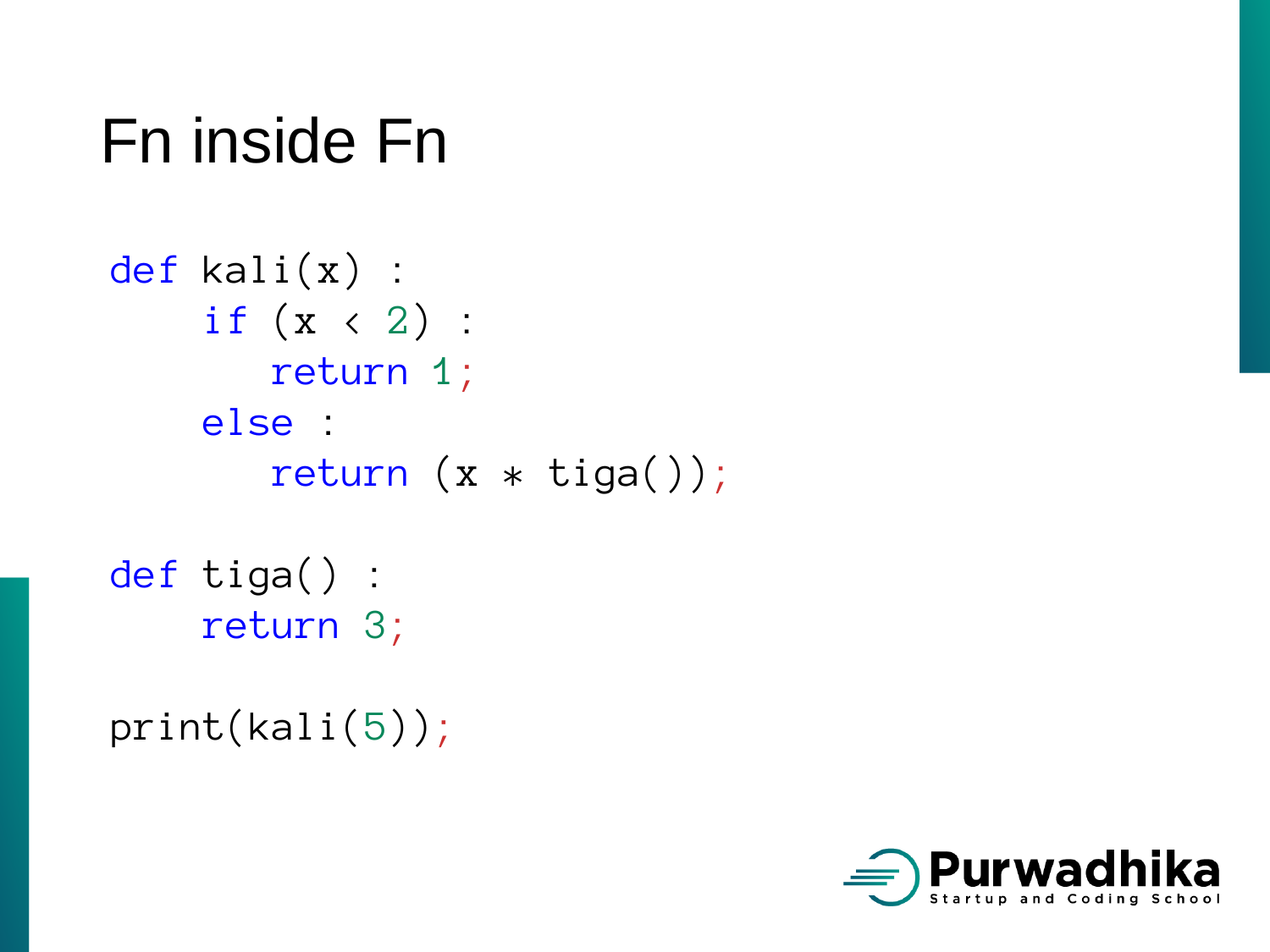

# Fn inside Fn
def kali(x) :
    if (x < 2) :
       return 1;
    else :
       return (x * tiga());
def tiga() :
    return 3;
print(kali(5));